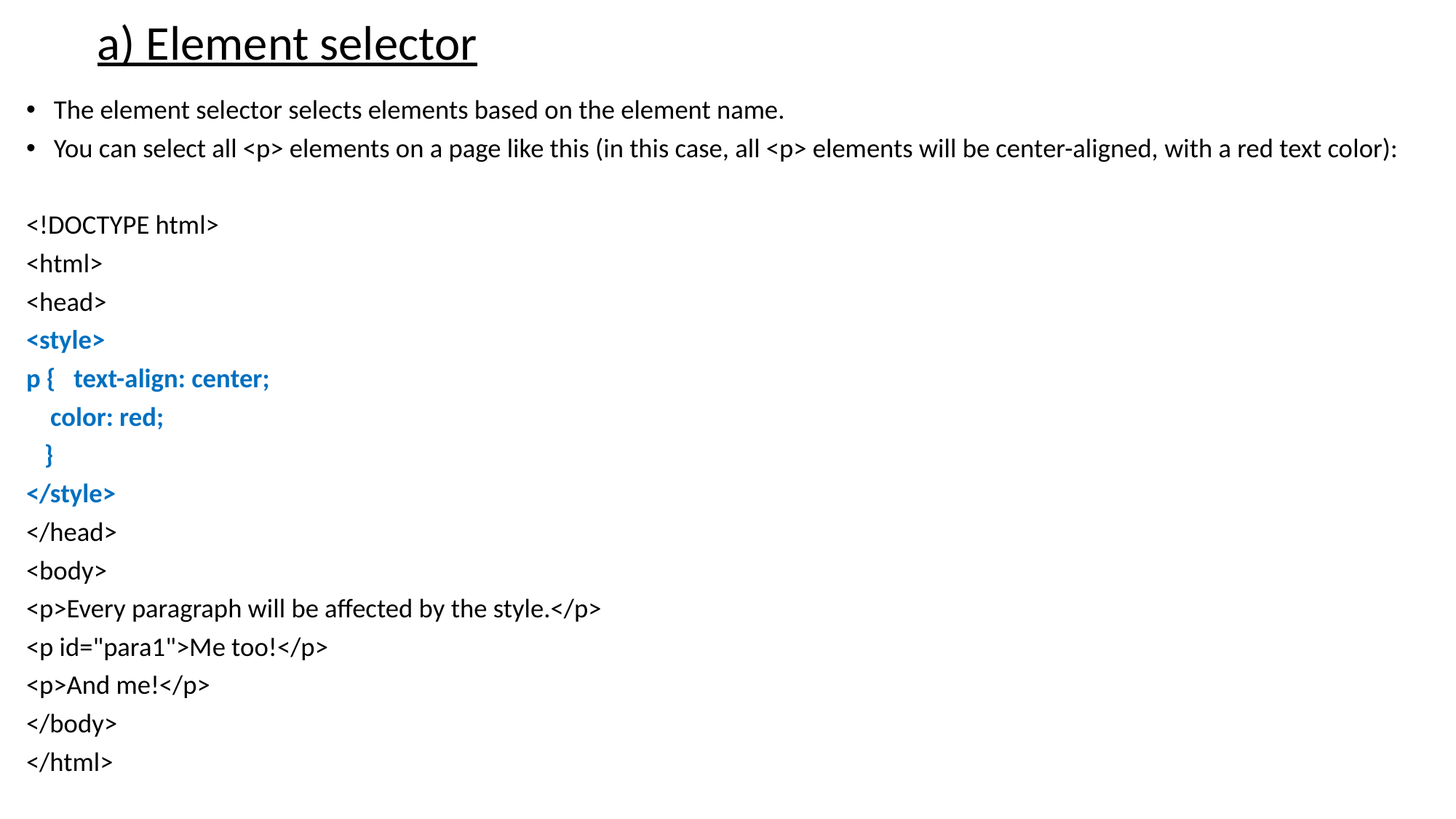

# a) Element selector
The element selector selects elements based on the element name.
You can select all <p> elements on a page like this (in this case, all <p> elements will be center-aligned, with a red text color):

<!DOCTYPE html>
<html>
<head>
<style>
p {   text-align: center;
    color: red;
   }
</style>
</head>
<body>
<p>Every paragraph will be affected by the style.</p>
<p id="para1">Me too!</p>
<p>And me!</p>
</body>
</html>